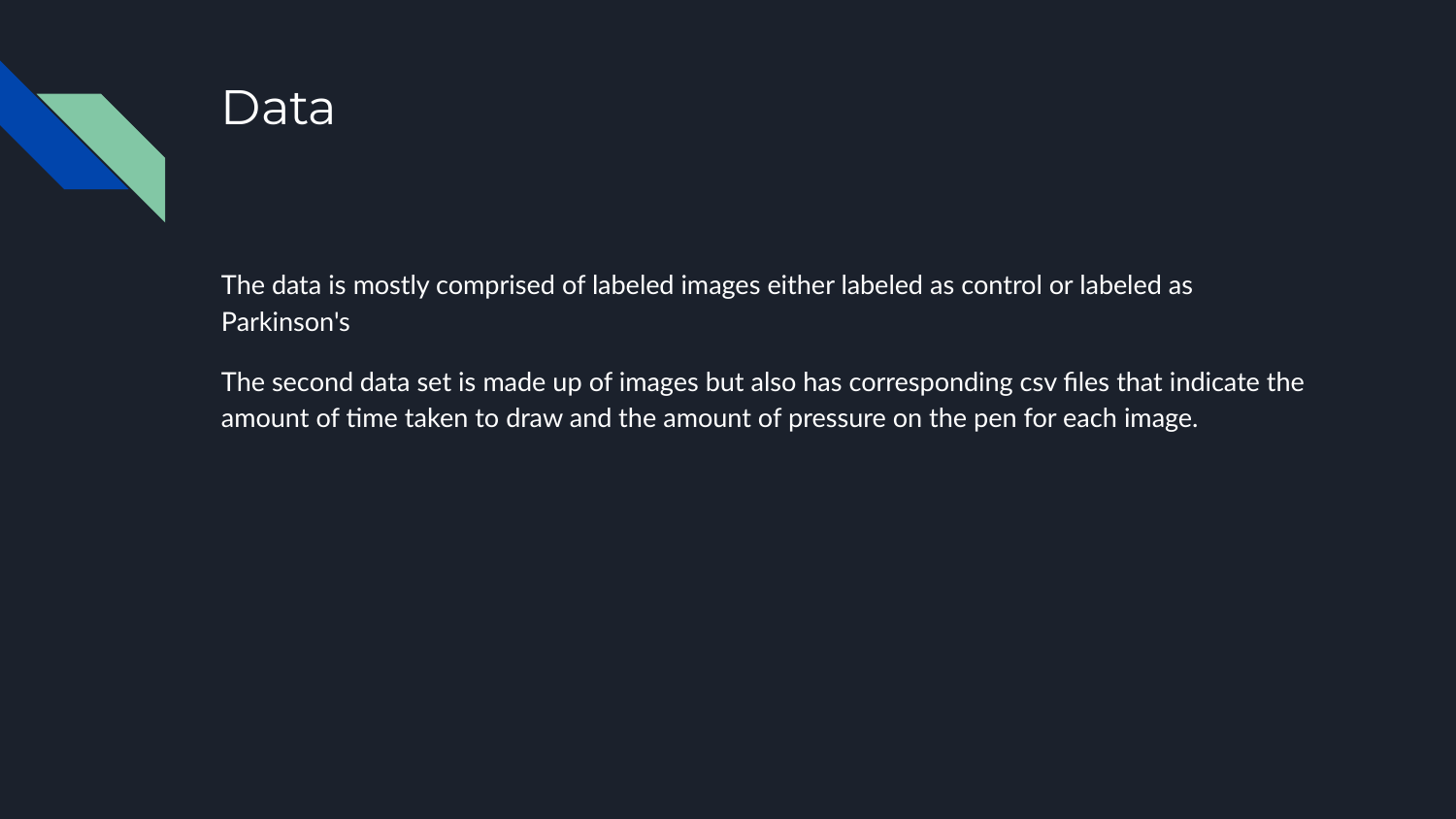

# Data
The data is mostly comprised of labeled images either labeled as control or labeled as Parkinson's
The second data set is made up of images but also has corresponding csv files that indicate the amount of time taken to draw and the amount of pressure on the pen for each image.